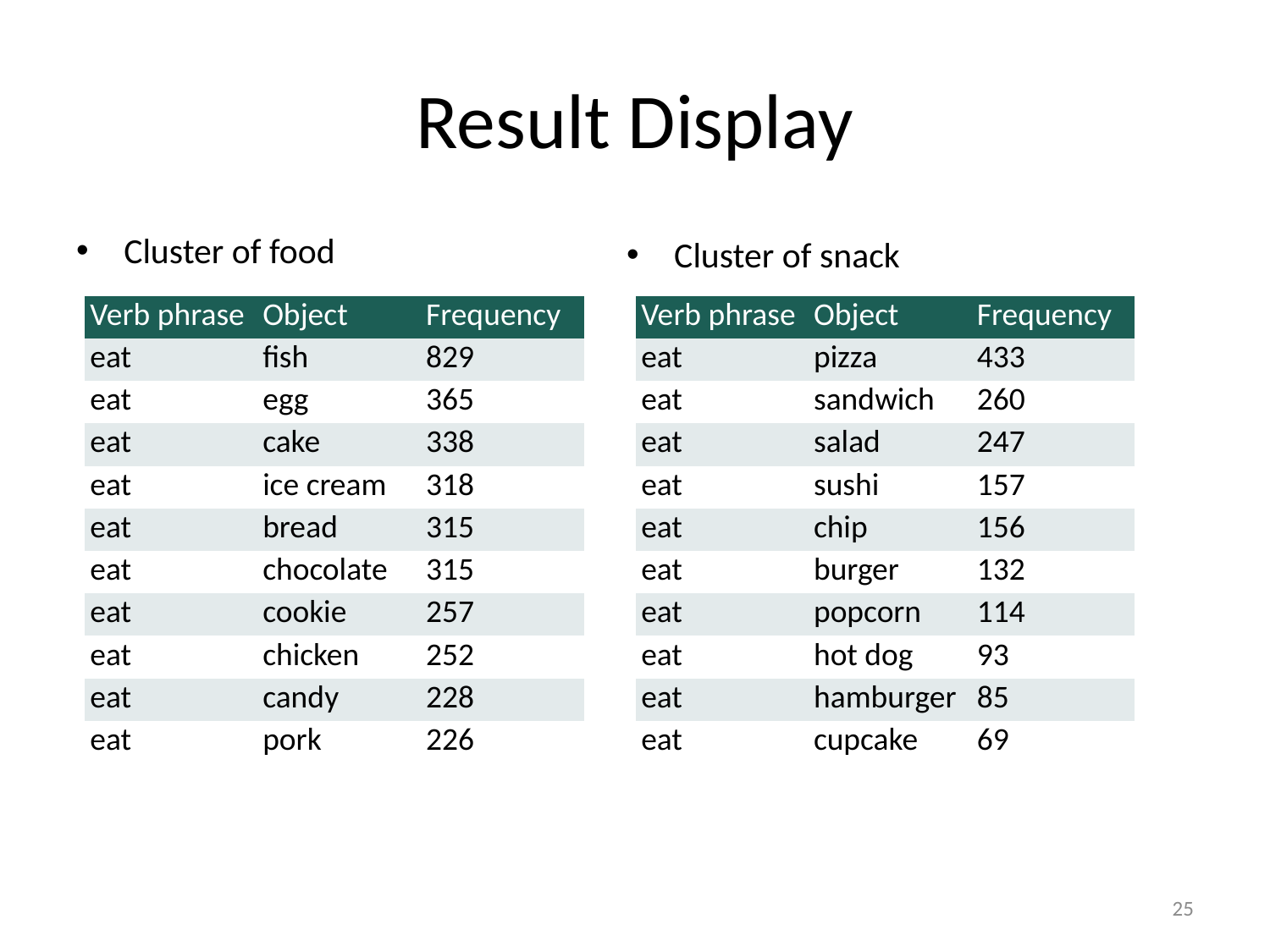

# Result Display
Cluster of food

Cluster of snack

| Verb phrase | Object | Frequency |
| --- | --- | --- |
| eat | fish | 829 |
| eat | egg | 365 |
| eat | cake | 338 |
| eat | ice cream | 318 |
| eat | bread | 315 |
| eat | chocolate | 315 |
| eat | cookie | 257 |
| eat | chicken | 252 |
| eat | candy | 228 |
| eat | pork | 226 |
| Verb phrase | Object | Frequency |
| --- | --- | --- |
| eat | pizza | 433 |
| eat | sandwich | 260 |
| eat | salad | 247 |
| eat | sushi | 157 |
| eat | chip | 156 |
| eat | burger | 132 |
| eat | popcorn | 114 |
| eat | hot dog | 93 |
| eat | hamburger | 85 |
| eat | cupcake | 69 |
25